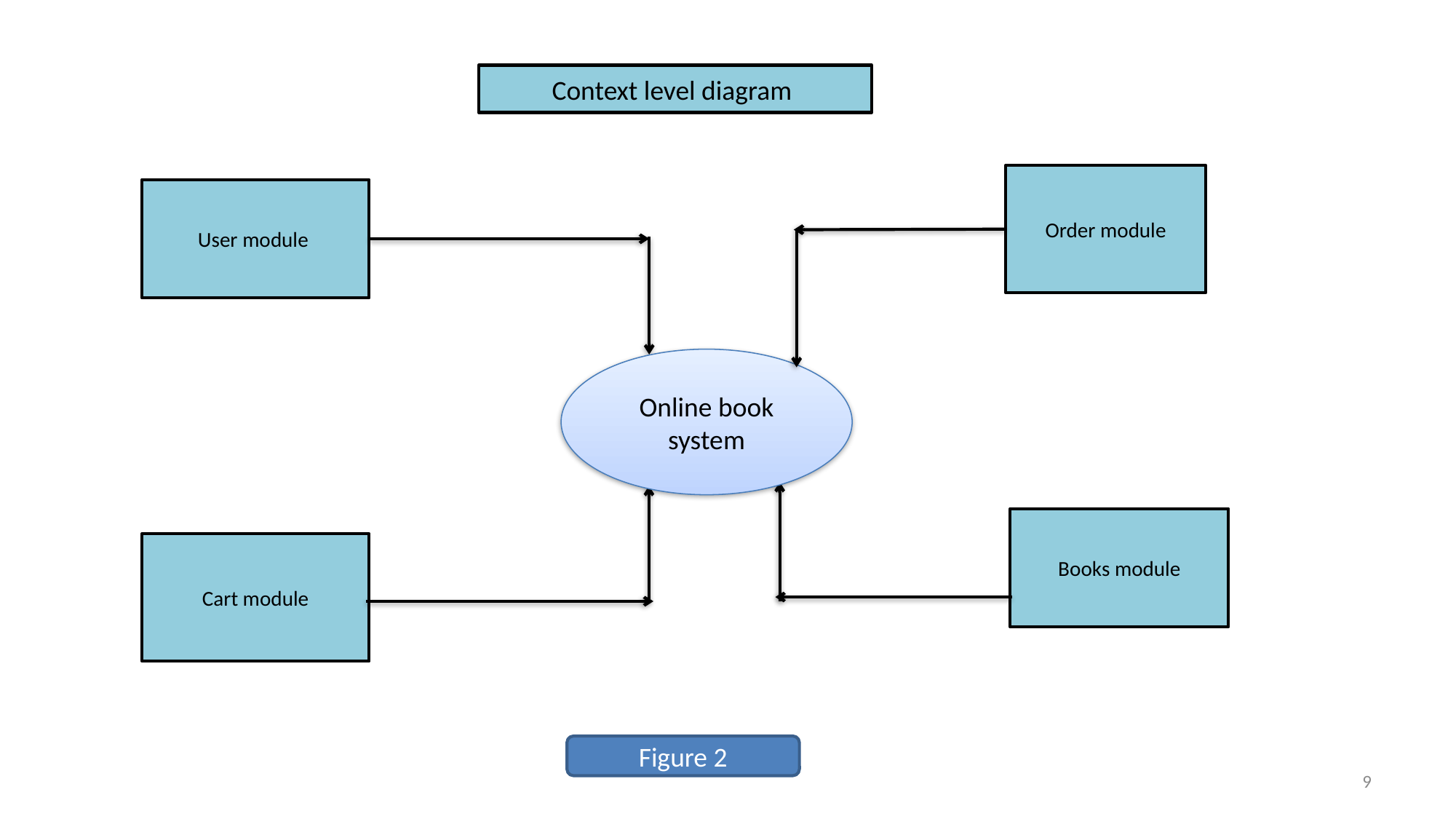

Context level diagram
Order module
User module
Online book system
Books module
Cart module
Figure 2
9